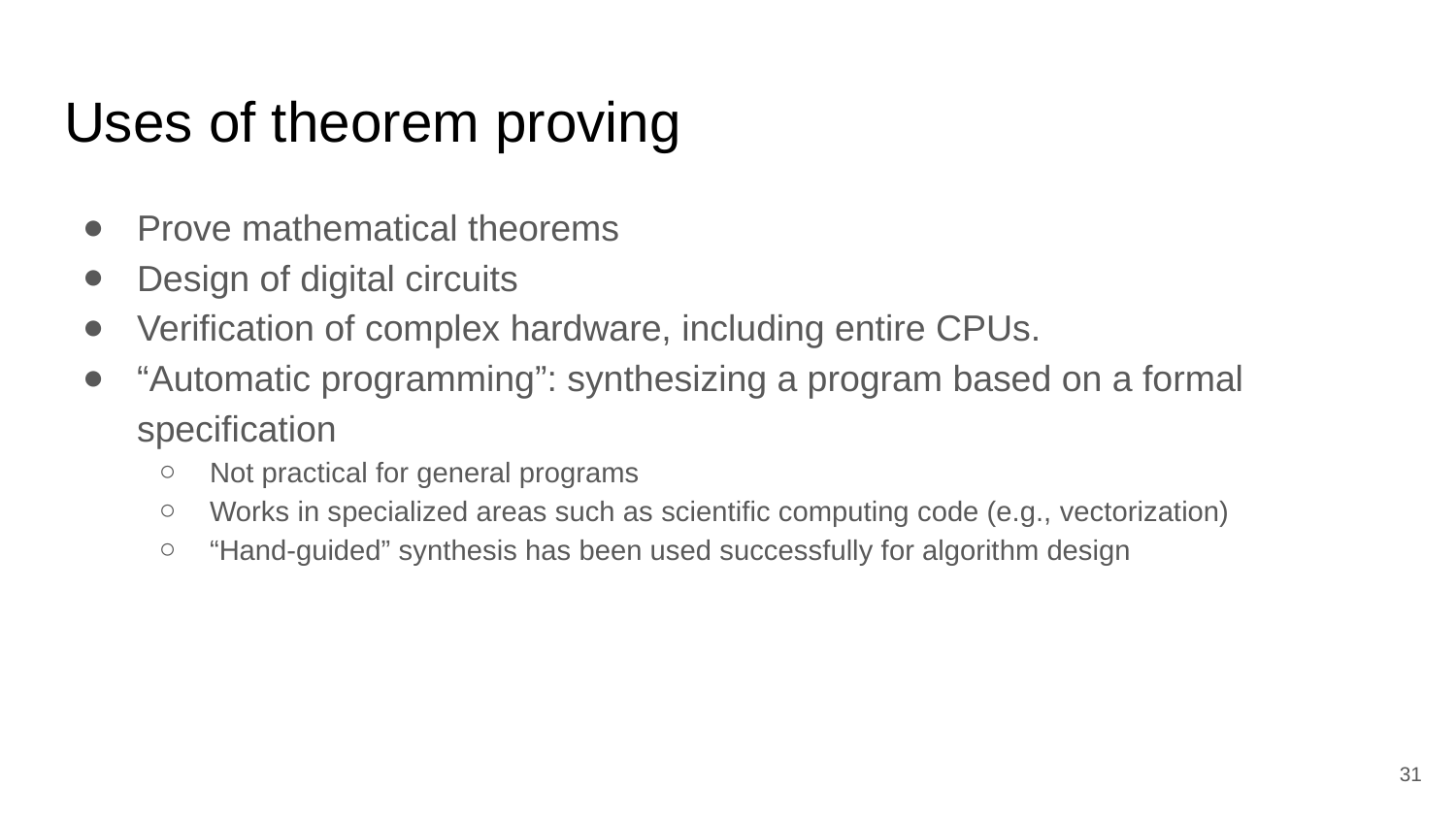

# Uses of theorem proving
Prove mathematical theorems
Design of digital circuits
Verification of complex hardware, including entire CPUs.
“Automatic programming”: synthesizing a program based on a formal specification
Not practical for general programs
Works in specialized areas such as scientific computing code (e.g., vectorization)
“Hand-guided” synthesis has been used successfully for algorithm design
31